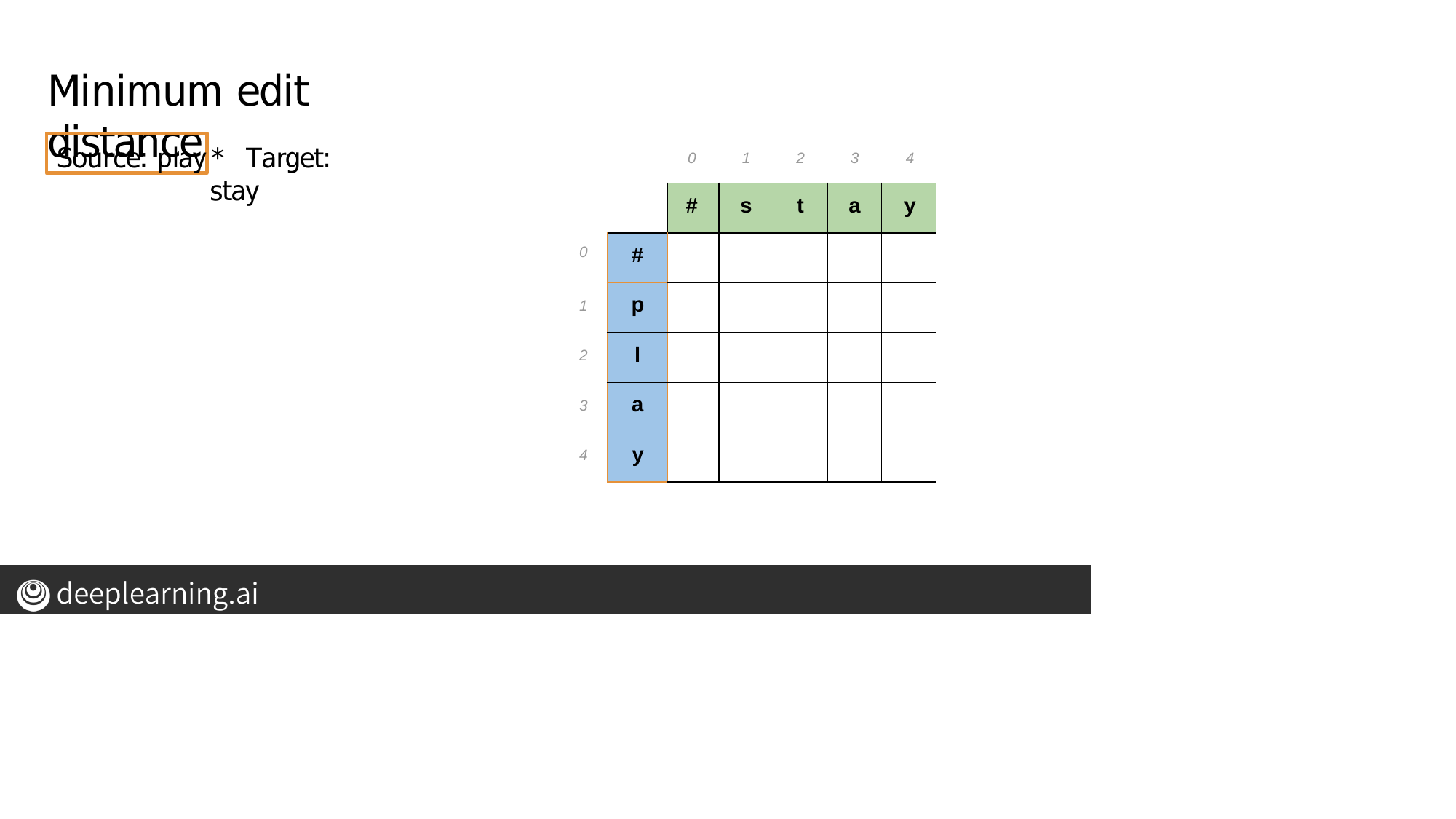

# Minimum edit distance
Source: play
* Target: stay
|  |  | 0 | 1 | 2 | 3 | 4 |
| --- | --- | --- | --- | --- | --- | --- |
|  |  | # | s | t | a | y |
| 0 | # |  |  |  |  |  |
| 1 | p |  |  |  |  |  |
| 2 | l |  |  |  |  |  |
| 3 | a |  |  |  |  |  |
| 4 | y |  |  |  |  |  |